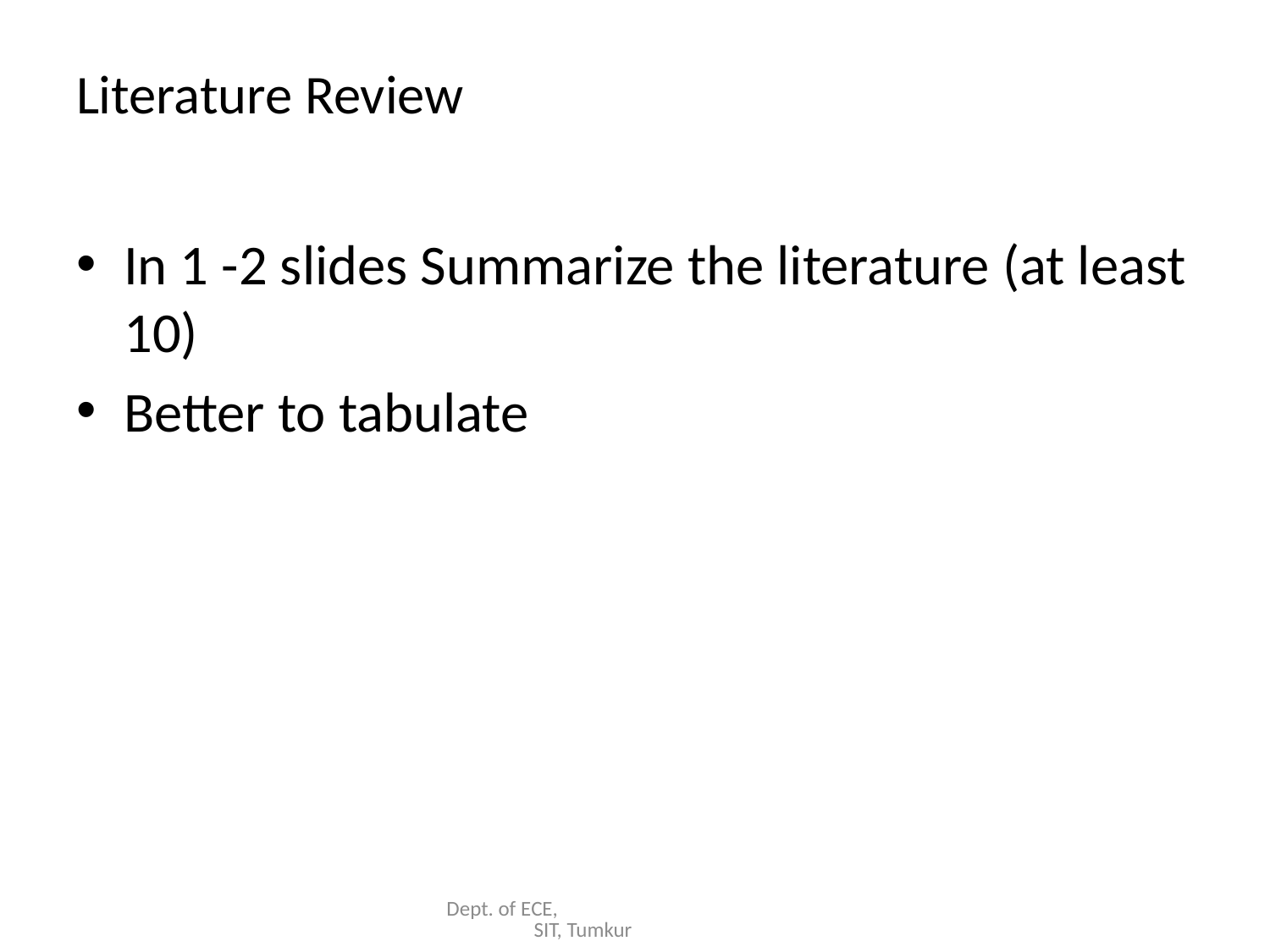

# Literature Review
In 1 -2 slides Summarize the literature (at least 10)
Better to tabulate
Dept. of ECE,                                                                        SIT, Tumkur